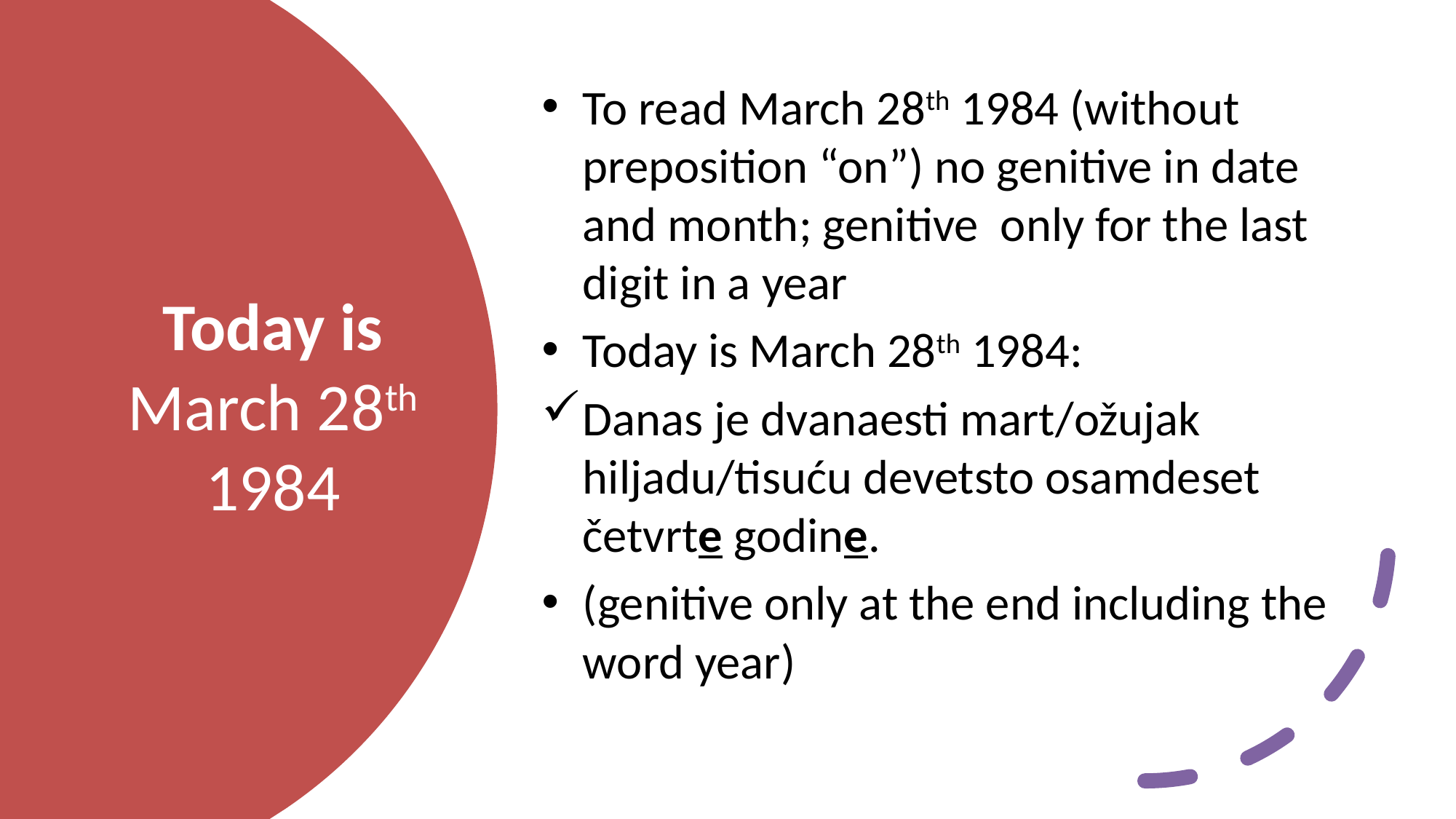

To read March 28th 1984 (without preposition “on”) no genitive in date and month; genitive  only for the last digit in a year
Today is March 28th 1984:
Danas je dvanaesti mart/ožujak hiljadu/tisuću devetsto osamdeset četvrte godine.
(genitive only at the end including the word year)

# Today is March 28th 1984